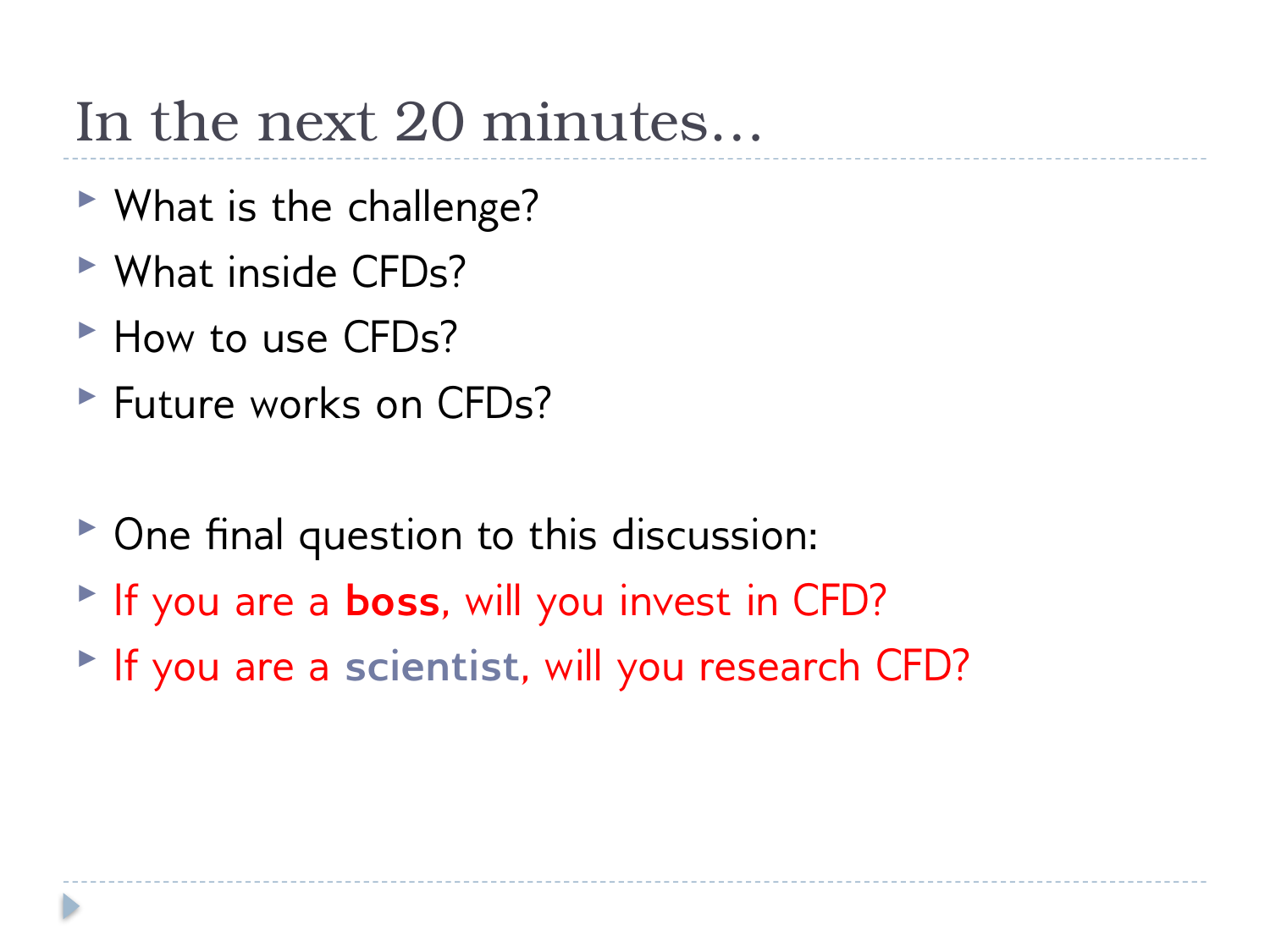

# In the next 20 minutes…
What is the challenge?
What inside CFDs?
How to use CFDs?
Future works on CFDs?

One final question to this discussion:
If you are a boss, will you invest in CFD?
If you are a scientist, will you research CFD?